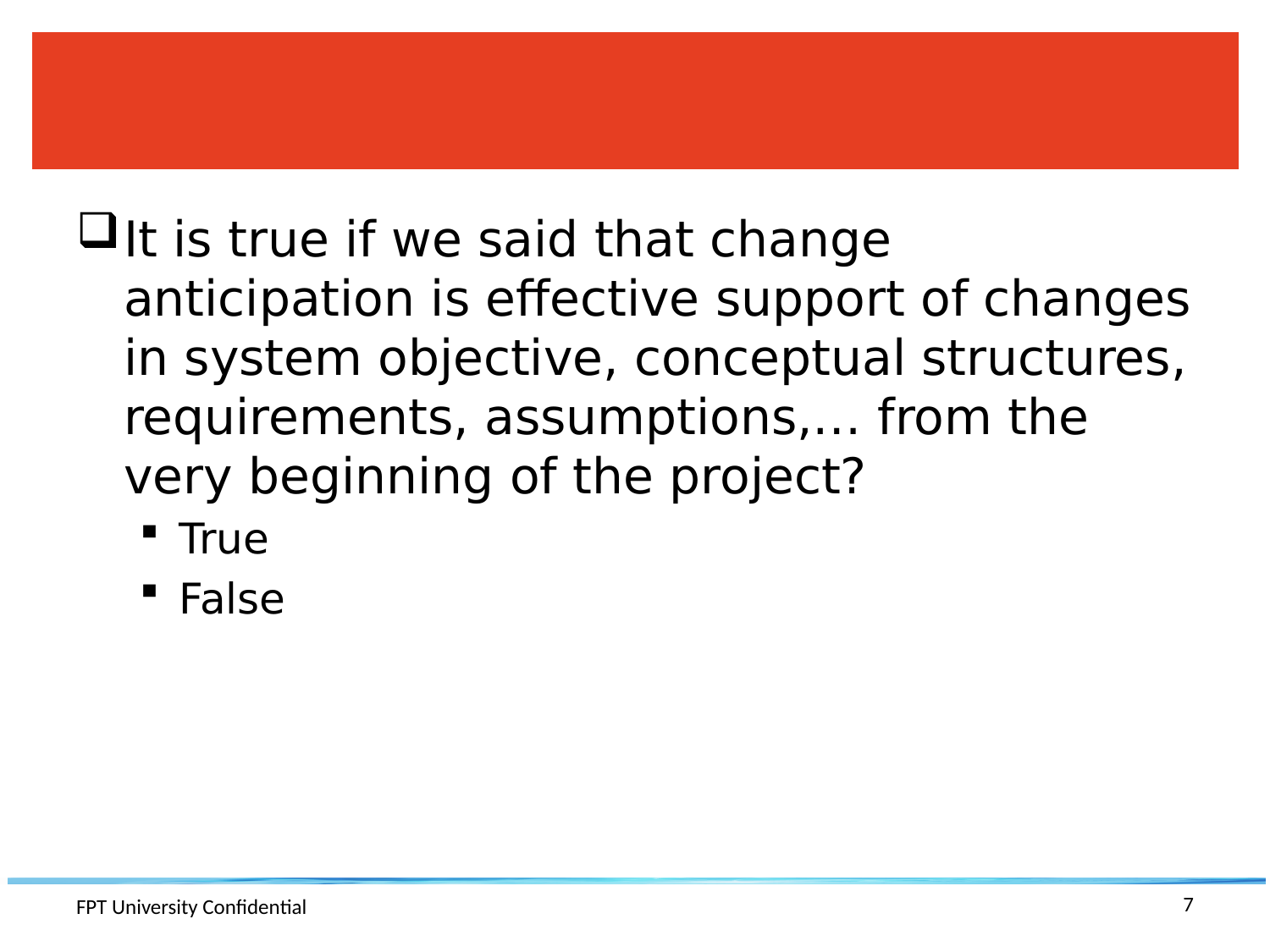

#
It is true if we said that change anticipation is effective support of changes in system objective, conceptual structures, requirements, assumptions,… from the very beginning of the project?
True
False